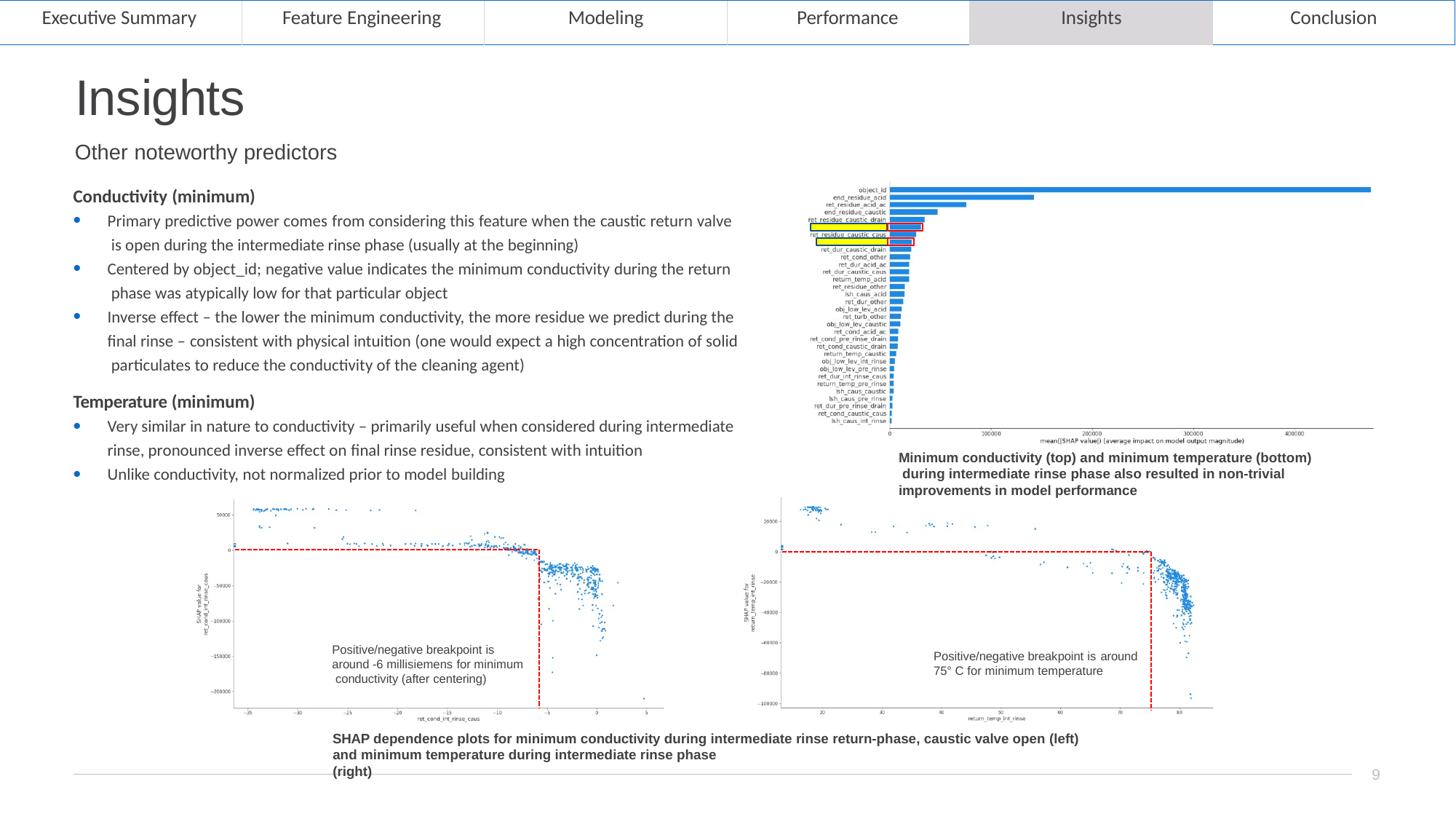

| Executive Summary | Feature Engineering | Modeling | Performance | Insights | Conclusion |
| --- | --- | --- | --- | --- | --- |

# Insights
Other noteworthy predictors
Conductivity (minimum)
Primary predictive power comes from considering this feature when the caustic return valve  is open during the intermediate rinse phase (usually at the beginning)
Centered by object_id; negative value indicates the minimum conductivity during the return  phase was atypically low for that particular object
Inverse effect – the lower the minimum conductivity, the more residue we predict during the  final rinse – consistent with physical intuition (one would expect a high concentration of solid  particulates to reduce the conductivity of the cleaning agent)

Temperature (minimum)
Very similar in nature to conductivity – primarily useful when considered during intermediate  rinse, pronounced inverse effect on final rinse residue, consistent with intuition
Minimum conductivity (top) and minimum temperature (bottom)  during intermediate rinse phase also resulted in non-trivial  improvements in model performance
Unlike conductivity, not normalized prior to model building

Positive/negative breakpoint is  around -6 millisiemens for minimum  conductivity (after centering)
Positive/negative breakpoint is around
75° C for minimum temperature
SHAP dependence plots for minimum conductivity during intermediate rinse return-phase, caustic valve open (left)
and minimum temperature during intermediate rinse phase (right)
9